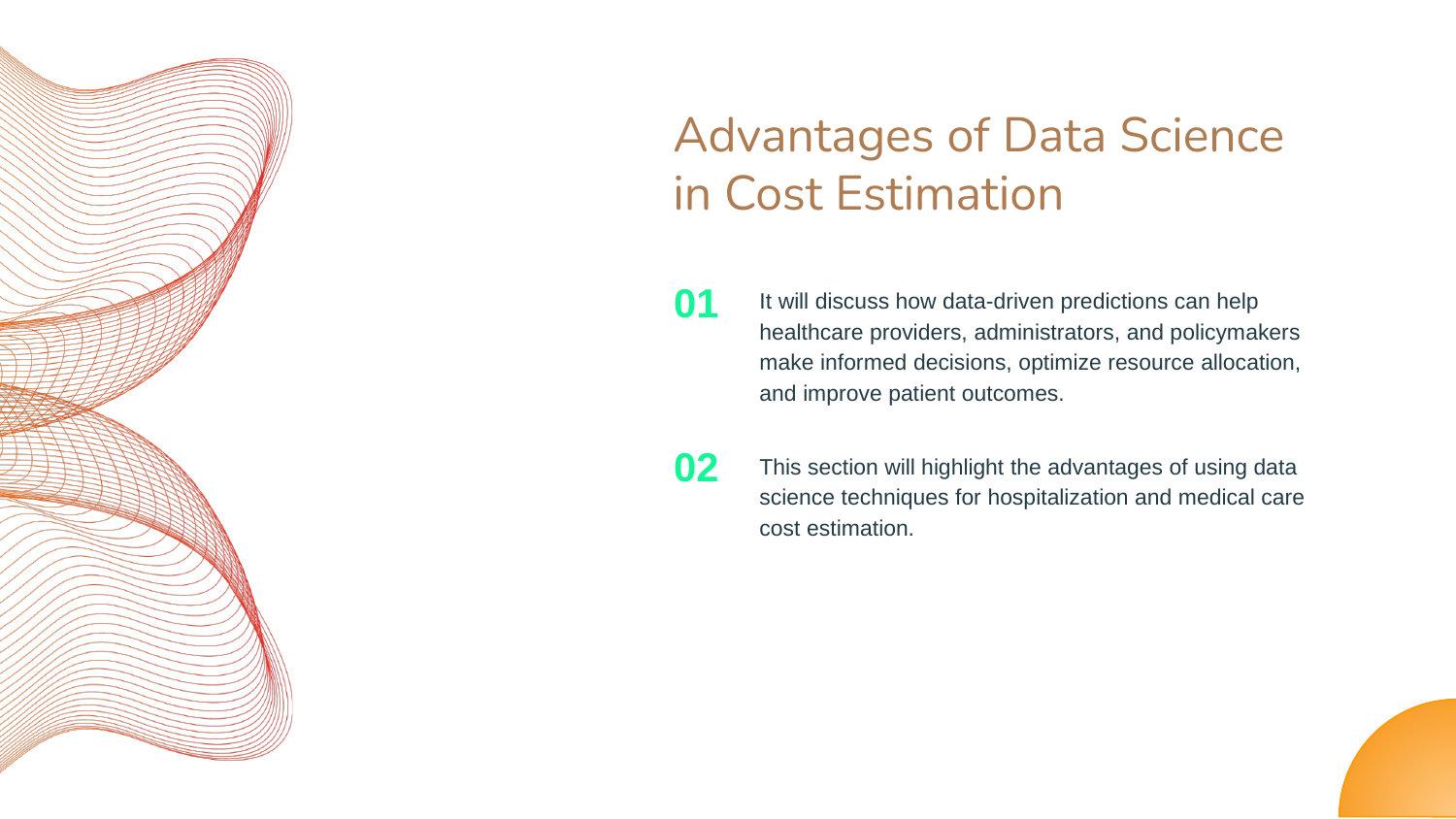

# Advantages of Data Science in Cost Estimation
It will discuss how data-driven predictions can help healthcare providers, administrators, and policymakers make informed decisions, optimize resource allocation, and improve patient outcomes.
This section will highlight the advantages of using data science techniques for hospitalization and medical care cost estimation.